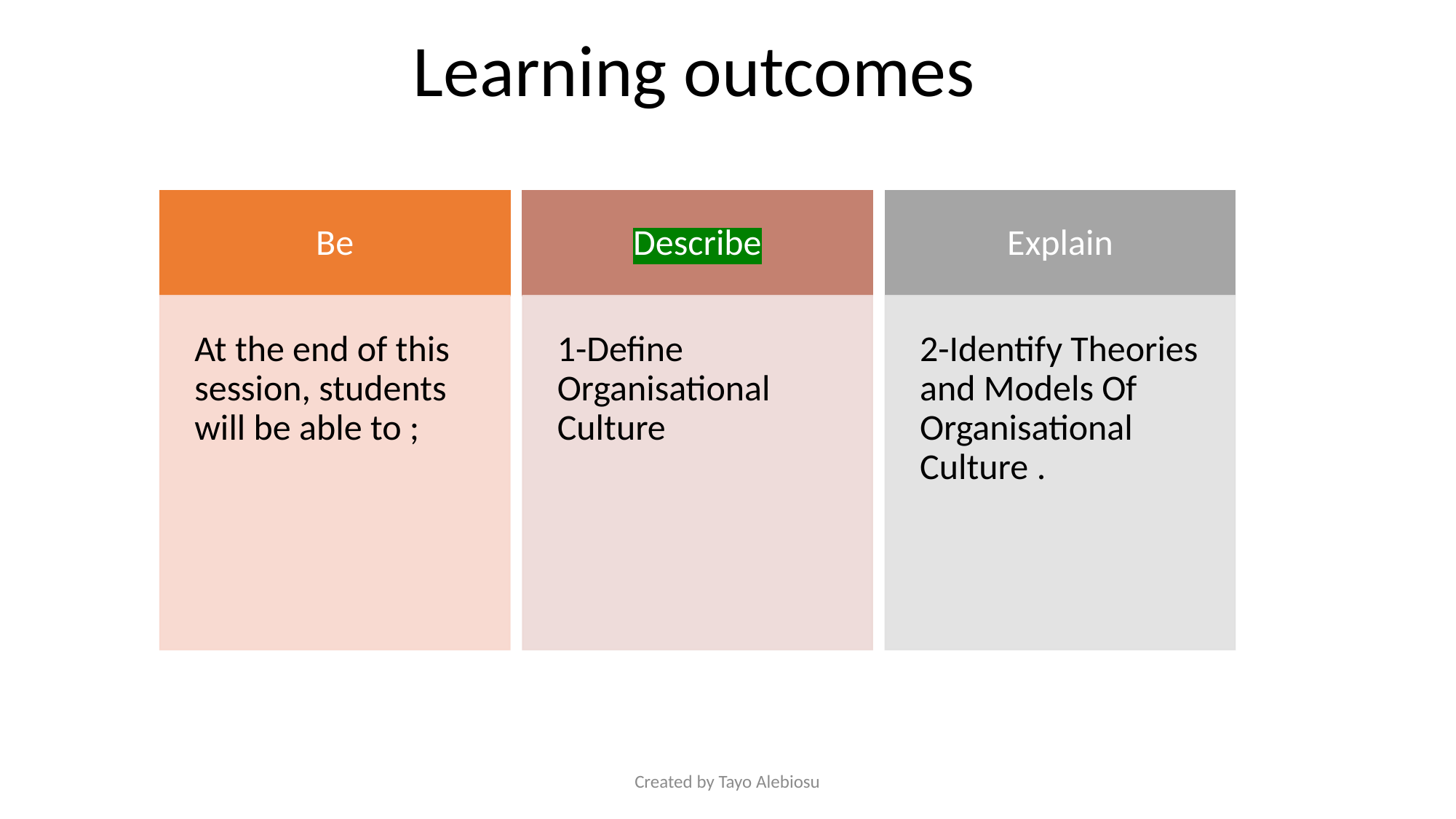

# Learning outcomes
Be
At the end of this session, students will be able to ;
Describe
1-Define Organisational Culture
Explain
2-Identify Theories and Models Of Organisational Culture .
Created by Tayo Alebiosu